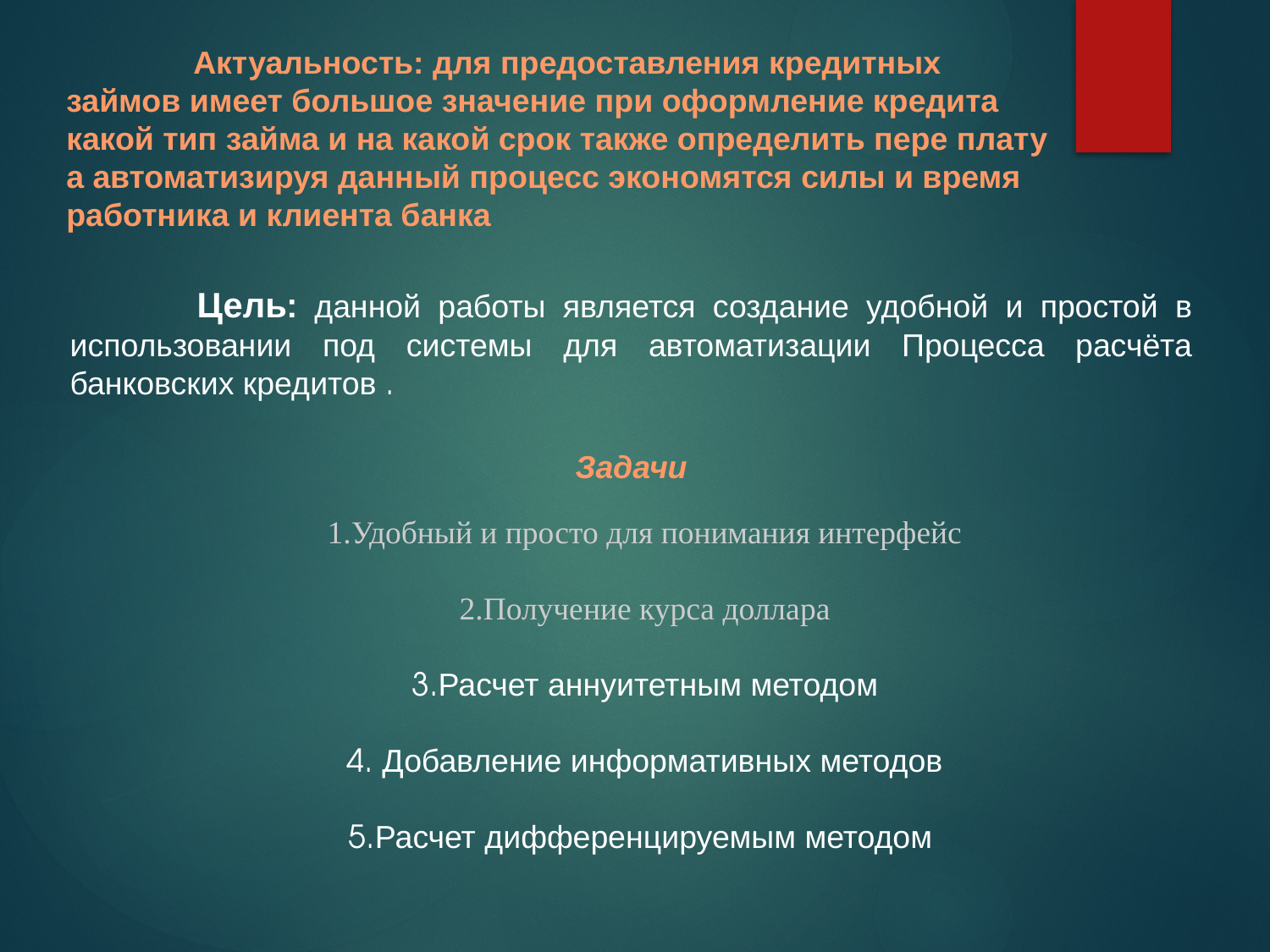

Актуальность: для предоставления кредитных займов имеет большое значение при оформление кредита какой тип займа и на какой срок также определить пере плату а автоматизируя данный процесс экономятся силы и время работника и клиента банка
	Цель: данной работы является создание удобной и простой в использовании под системы для автоматизации Процесса расчёта банковских кредитов .
Задачи
1.Удобный и просто для понимания интерфейс

2.Получение курса доллара

3.Расчет аннуитетным методом

4. Добавление информативных методов

5.Расчет дифференцируемым методом